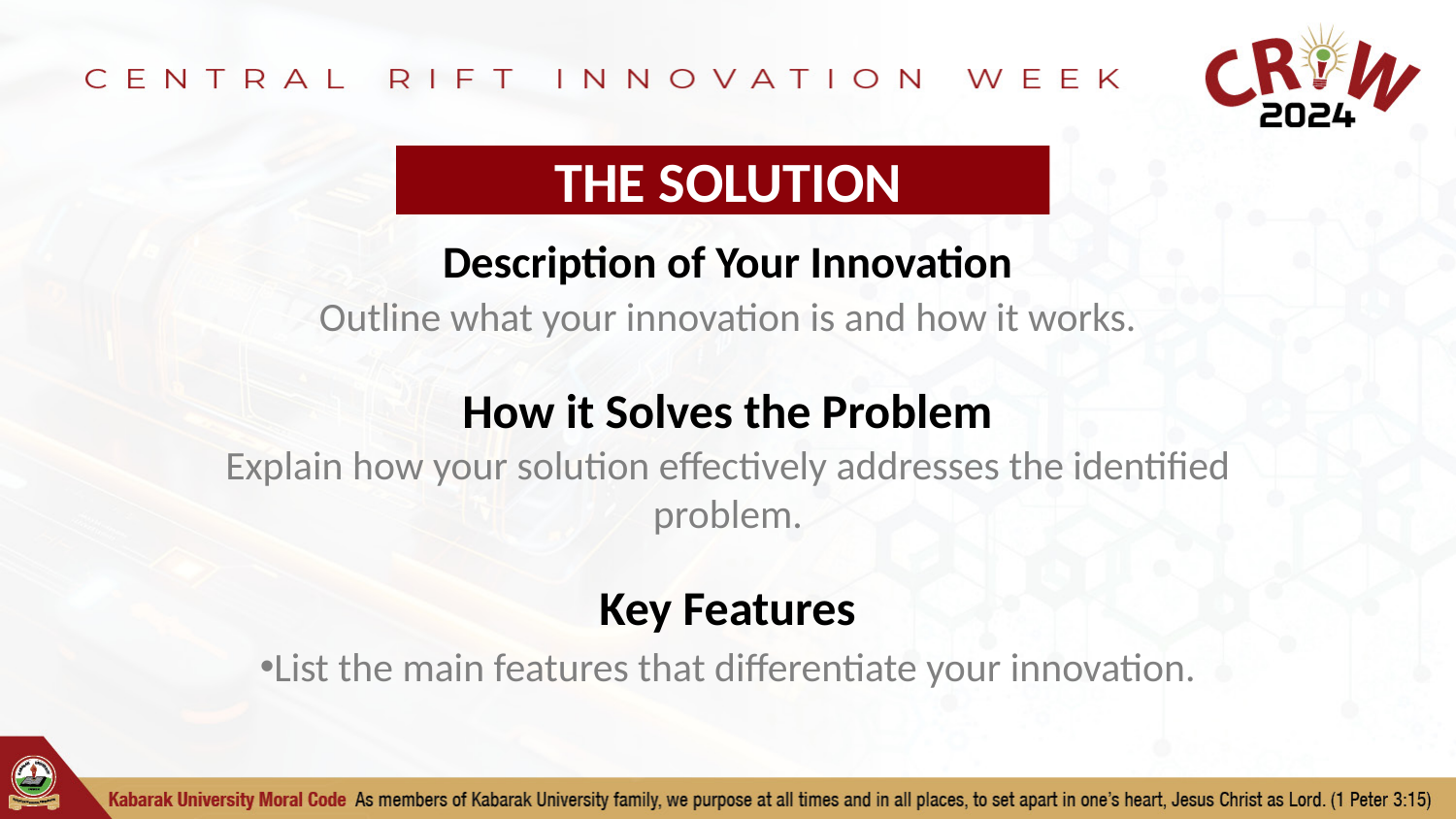

THE SOLUTION

# Description of Your Innovation
Outline what your innovation is and how it works.
How it Solves the Problem
Explain how your solution effectively addresses the identified problem.
Key Features
List the main features that differentiate your innovation.